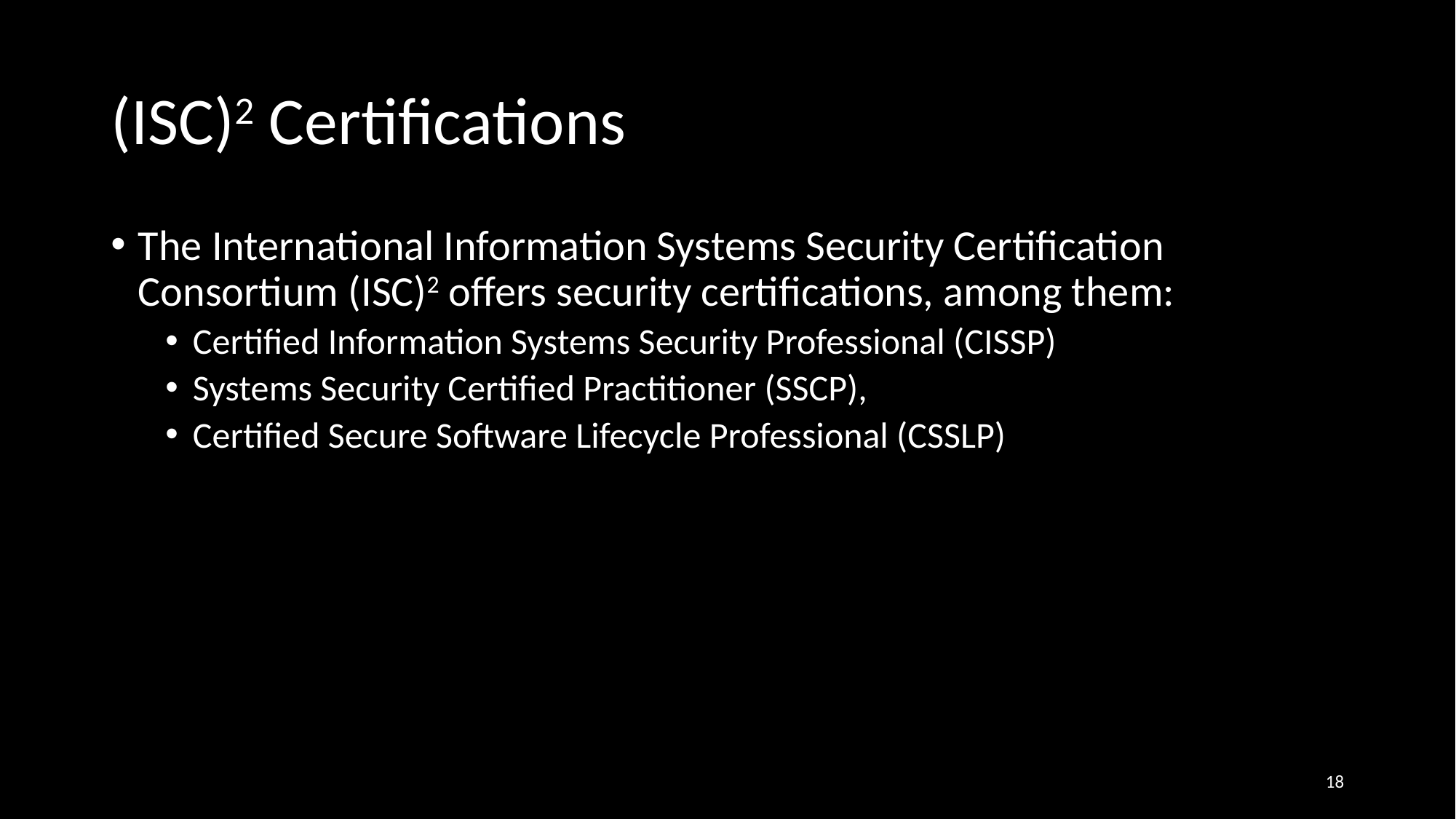

# (ISC)2 Certifications
The International Information Systems Security Certification Consortium (ISC)2 offers security certifications, among them:
Certified Information Systems Security Professional (CISSP)
Systems Security Certified Practitioner (SSCP),
Certified Secure Software Lifecycle Professional (CSSLP)
18